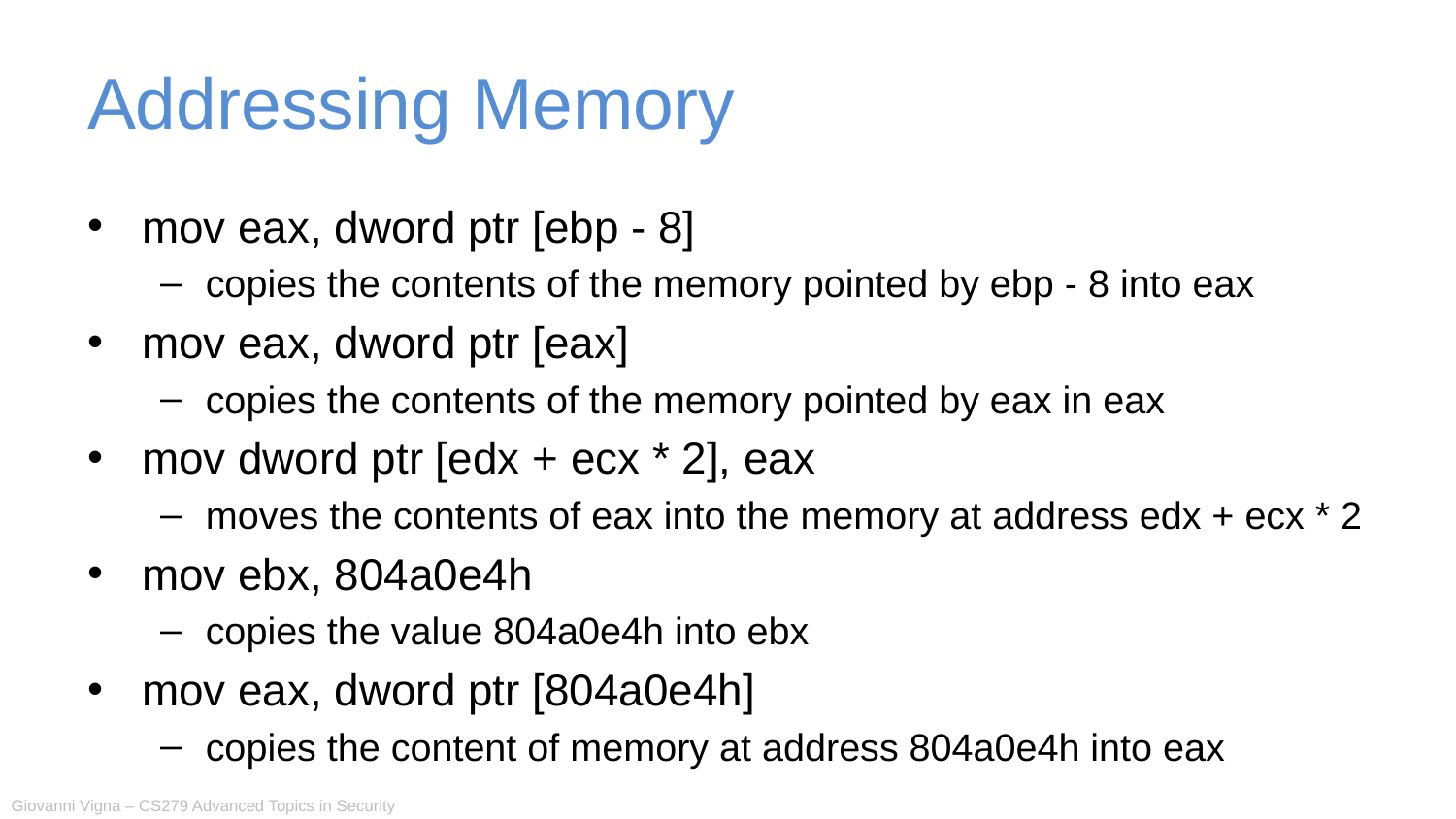

# Addressing Memory
mov eax, dword ptr [ebp - 8]
copies the contents of the memory pointed by ebp - 8 into eax
mov eax, dword ptr [eax]
copies the contents of the memory pointed by eax in eax
mov dword ptr [edx + ecx * 2], eax
moves the contents of eax into the memory at address edx + ecx * 2
mov ebx, 804a0e4h
copies the value 804a0e4h into ebx
mov eax, dword ptr [804a0e4h]
copies the content of memory at address 804a0e4h into eax